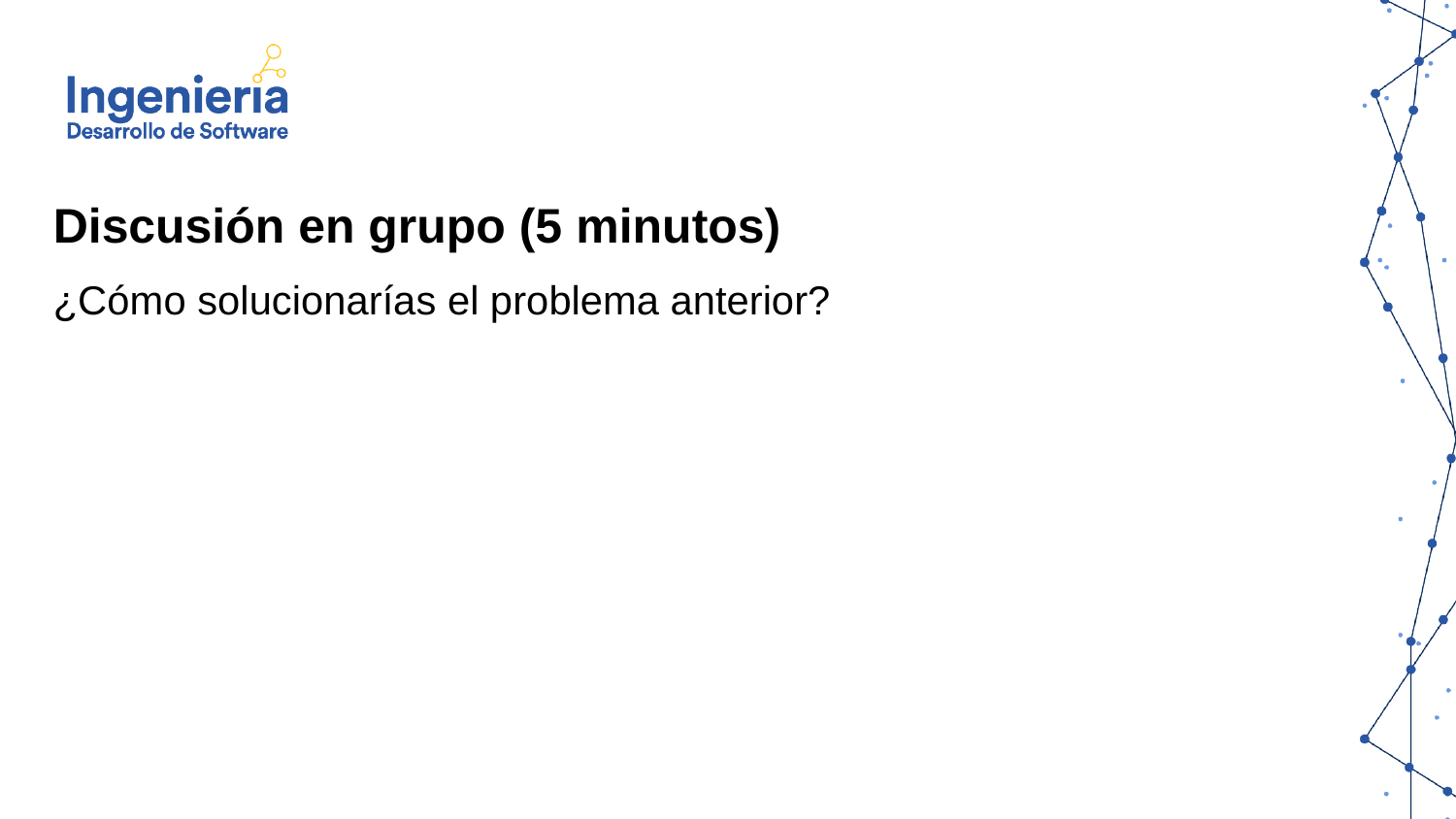

Discusión en grupo (5 minutos)
¿Cómo solucionarías el problema anterior?